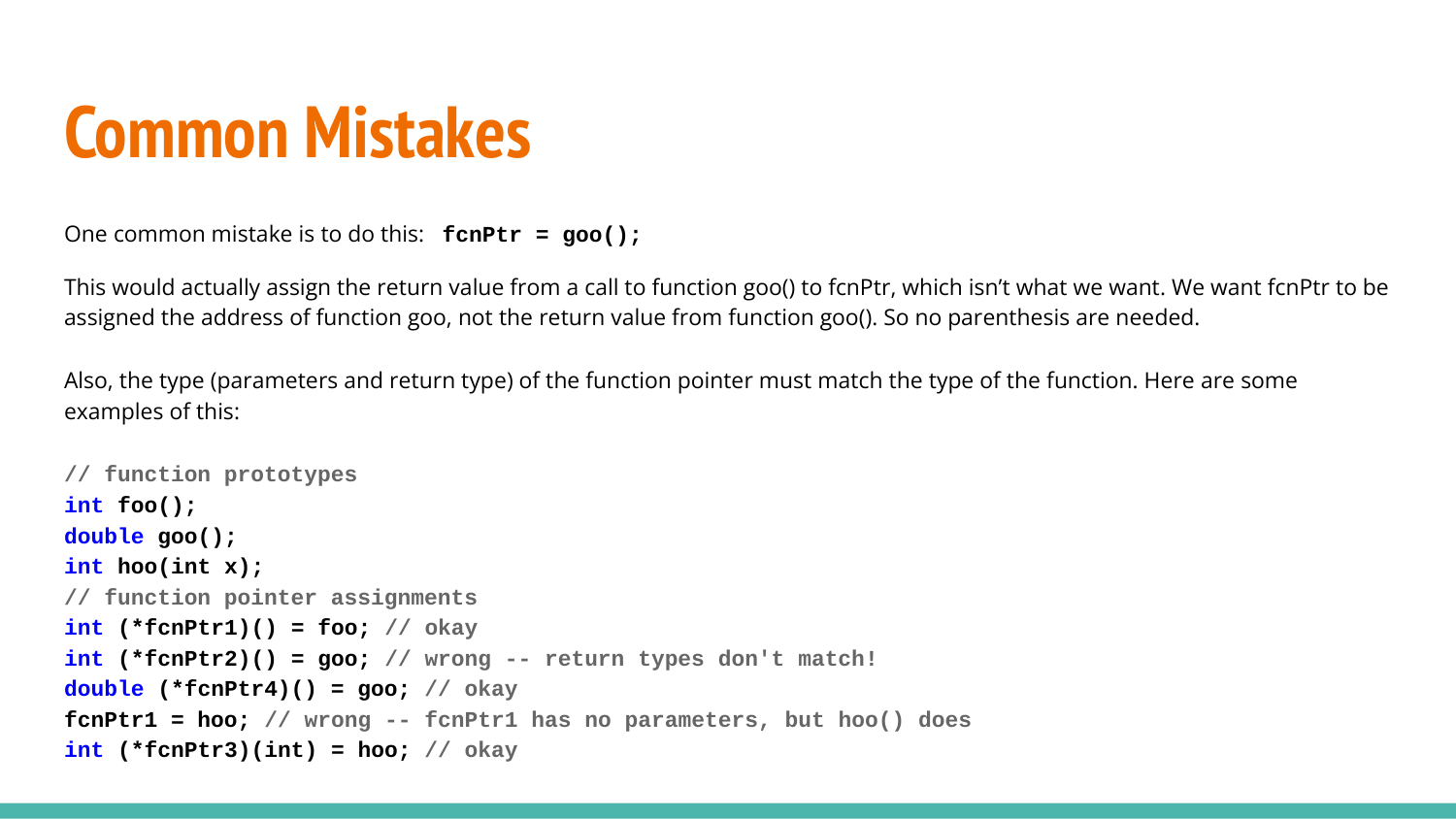

# Common Mistakes
One common mistake is to do this:   fcnPtr = goo();
This would actually assign the return value from a call to function goo() to fcnPtr, which isn’t what we want. We want fcnPtr to be assigned the address of function goo, not the return value from function goo(). So no parenthesis are needed.
Also, the type (parameters and return type) of the function pointer must match the type of the function. Here are some examples of this:
// function prototypes
int foo();
double goo();
int hoo(int x);
// function pointer assignments
int (*fcnPtr1)() = foo; // okay
int (*fcnPtr2)() = goo; // wrong -- return types don't match!
double (*fcnPtr4)() = goo; // okay
fcnPtr1 = hoo; // wrong -- fcnPtr1 has no parameters, but hoo() does
int (*fcnPtr3)(int) = hoo; // okay